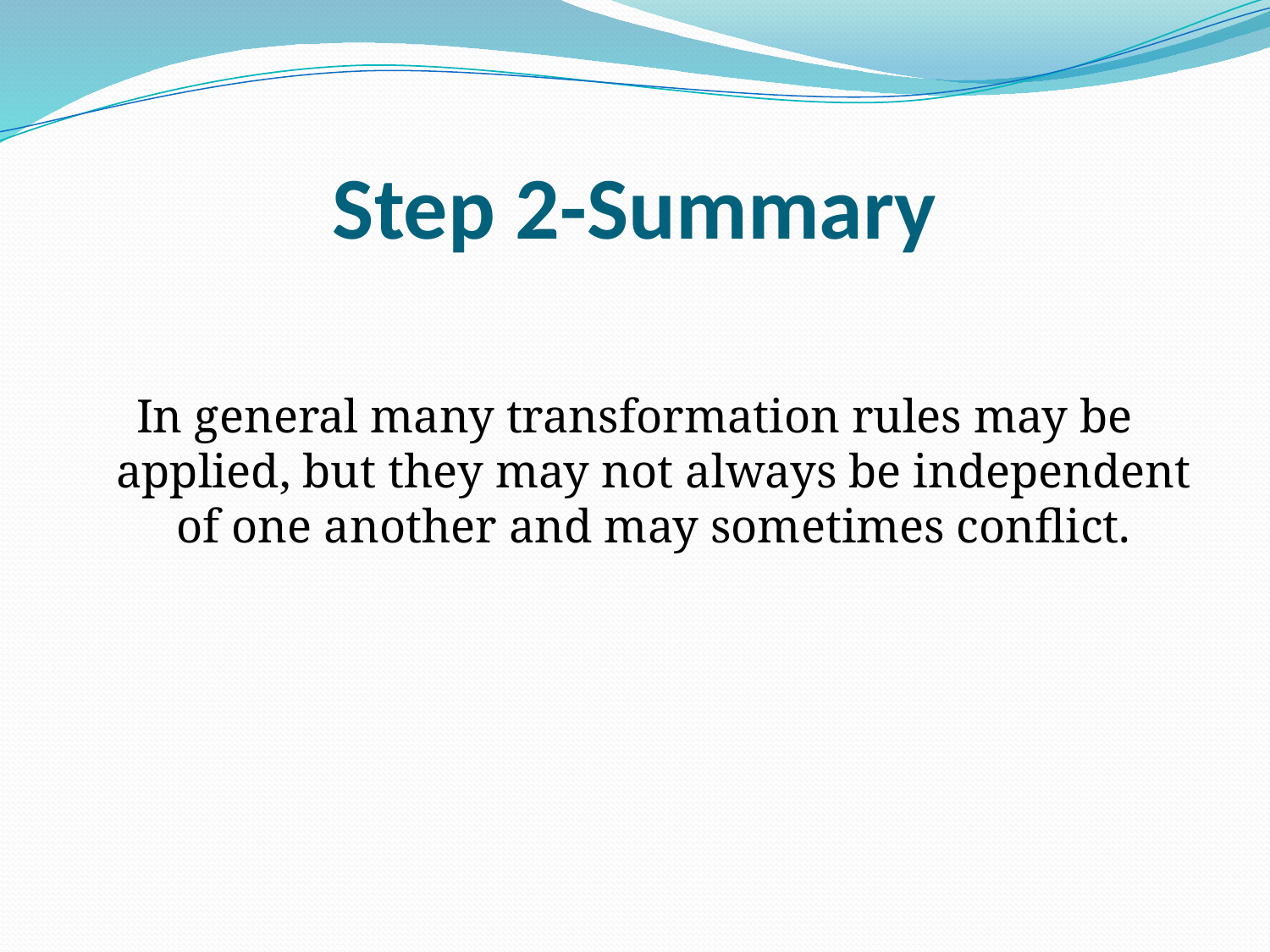

# Step 2-Summary
In general many transformation rules may be applied, but they may not always be independent of one another and may sometimes conflict.